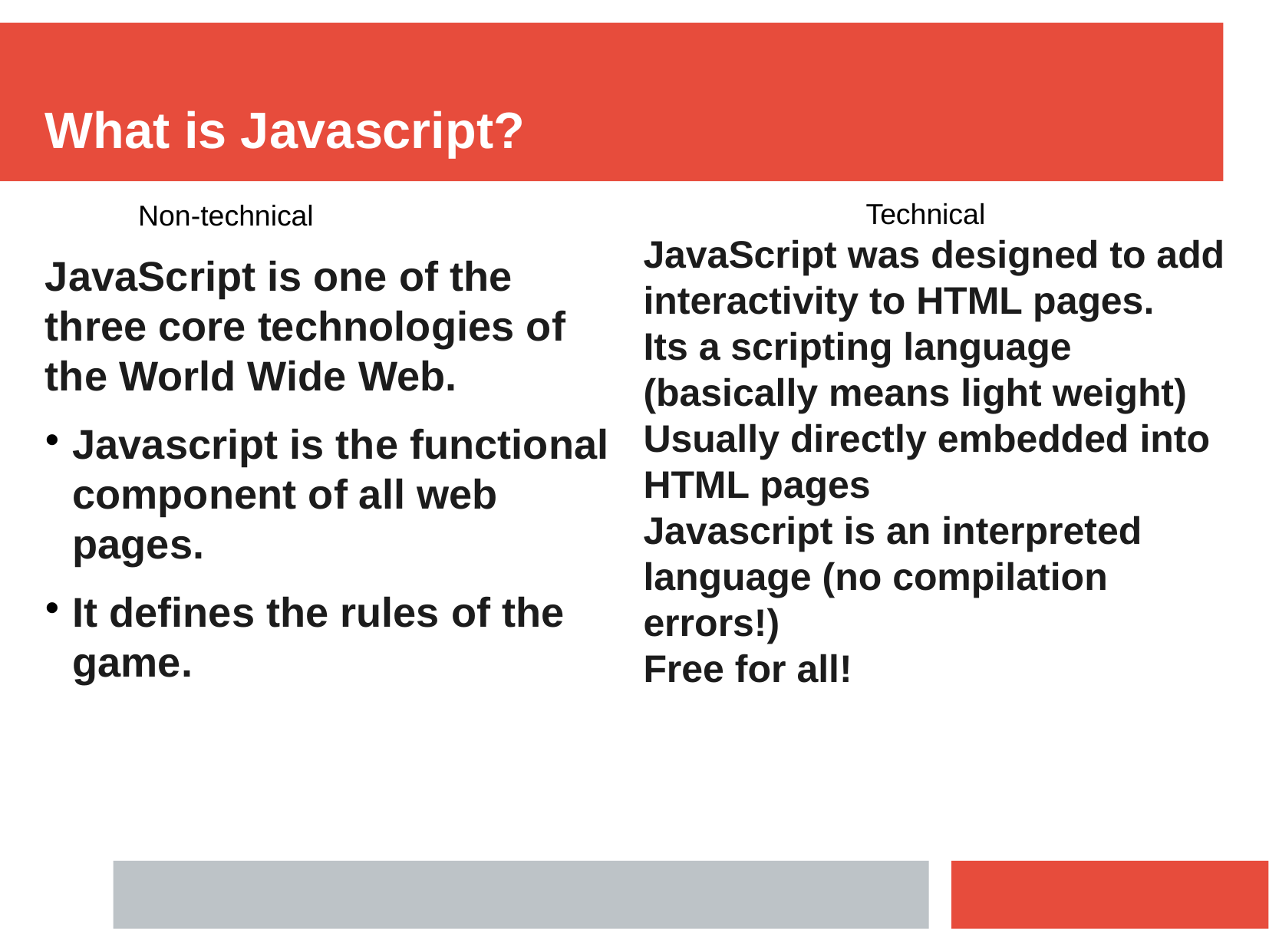

What is Javascript?
Technical
Non-technical
JavaScript was designed to add interactivity to HTML pages.
Its a scripting language (basically means light weight)
Usually directly embedded into HTML pages
Javascript is an interpreted language (no compilation errors!)
Free for all!
JavaScript is one of the three core technologies of the World Wide Web.
Javascript is the functional component of all web pages.
It defines the rules of the game.